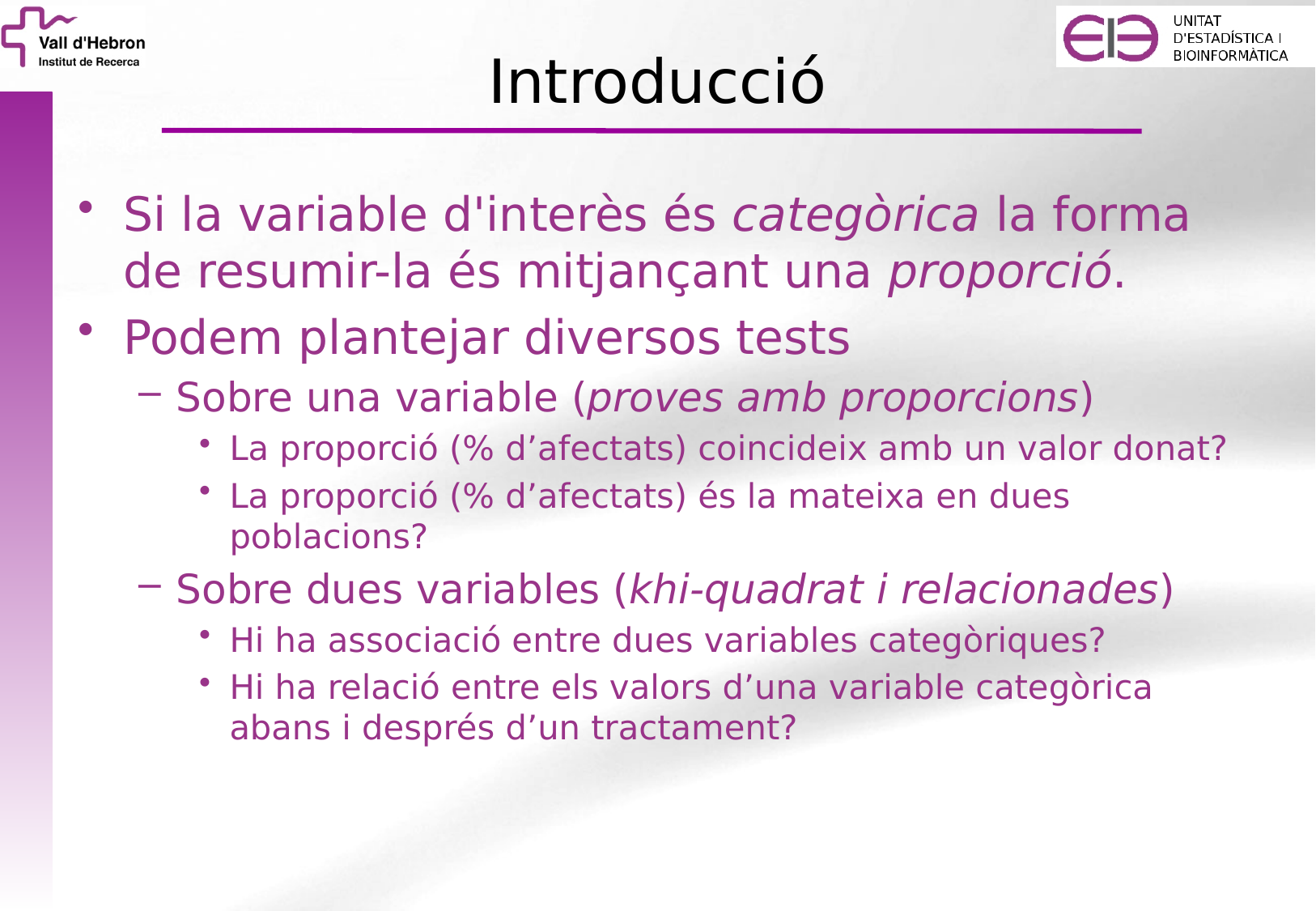

# Introducció
Si la variable d'interès és categòrica la forma de resumir-la és mitjançant una proporció.
Podem plantejar diversos tests
Sobre una variable (proves amb proporcions)
La proporció (% d’afectats) coincideix amb un valor donat?
La proporció (% d’afectats) és la mateixa en dues poblacions?
Sobre dues variables (khi-quadrat i relacionades)
Hi ha associació entre dues variables categòriques?
Hi ha relació entre els valors d’una variable categòrica abans i després d’un tractament?